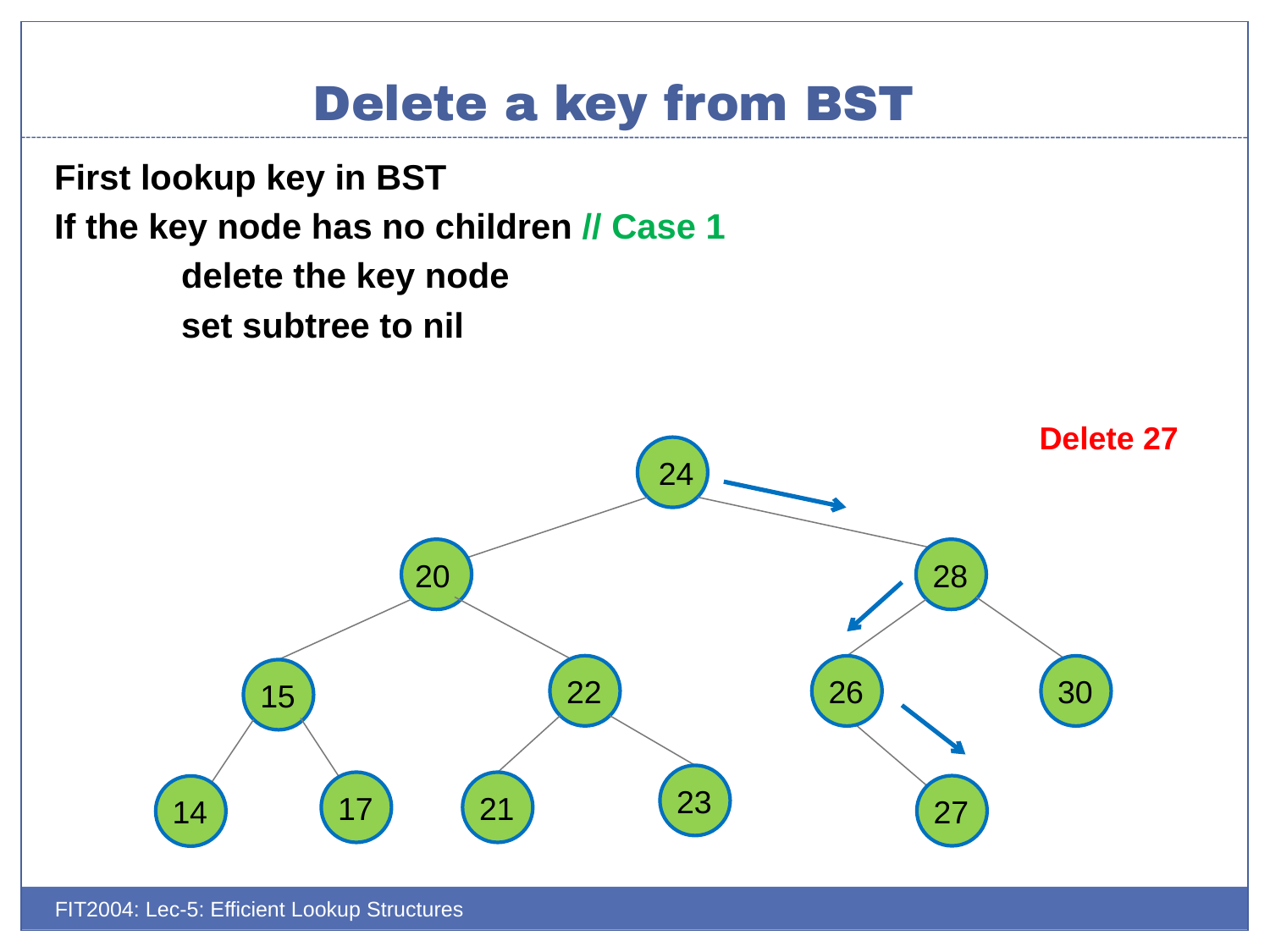

# Delete a key from BST
First lookup key in BST
If the key node has no children // Case 1
	delete the key node
	set subtree to nil
Delete 27

24

20

28

22

26

30

15

23

17

21

27

14
FIT2004: Lec-5: Efficient Lookup Structures